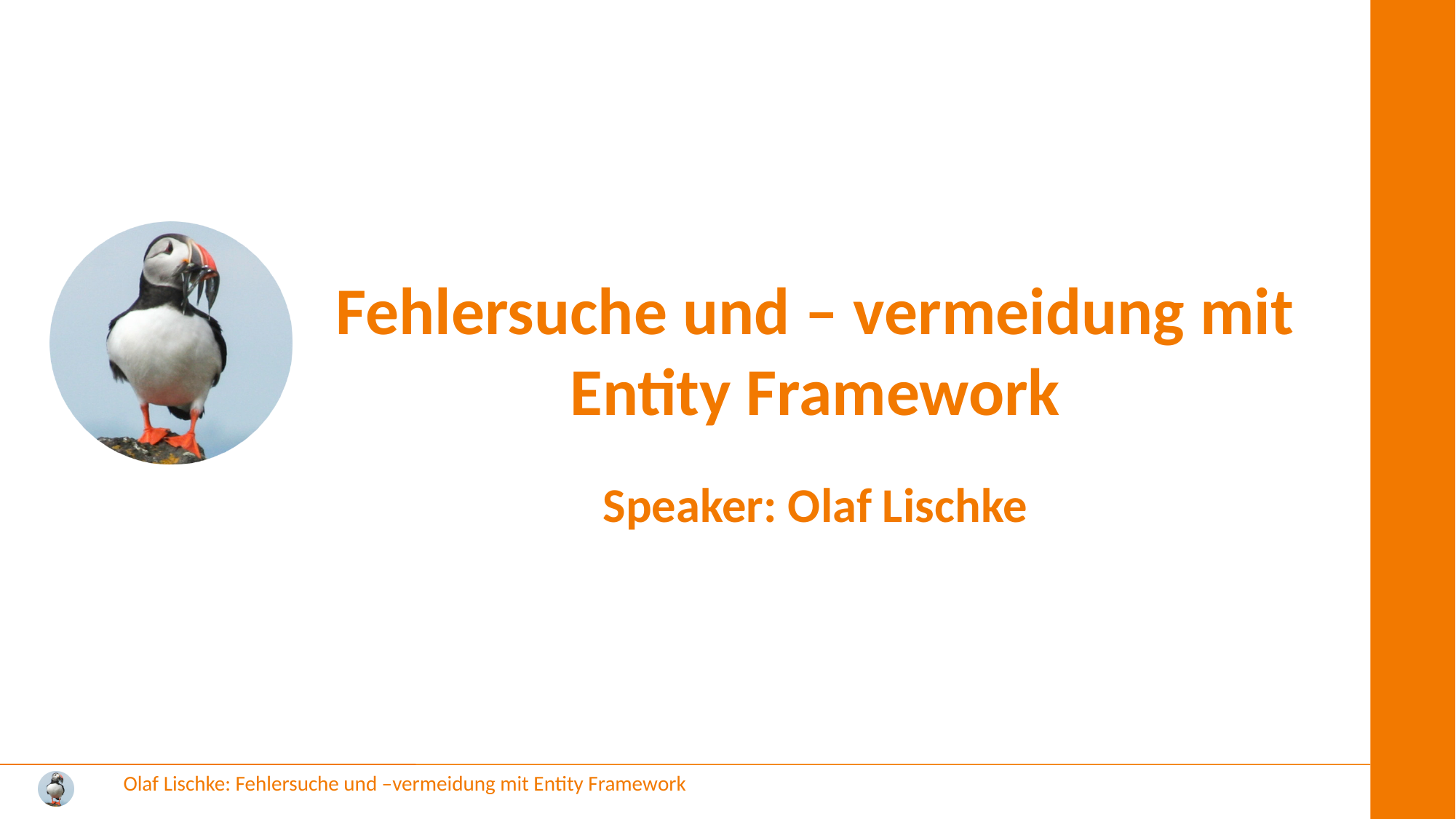

# Fehlersuche und – vermeidung mit Entity Framework
Speaker: Olaf Lischke